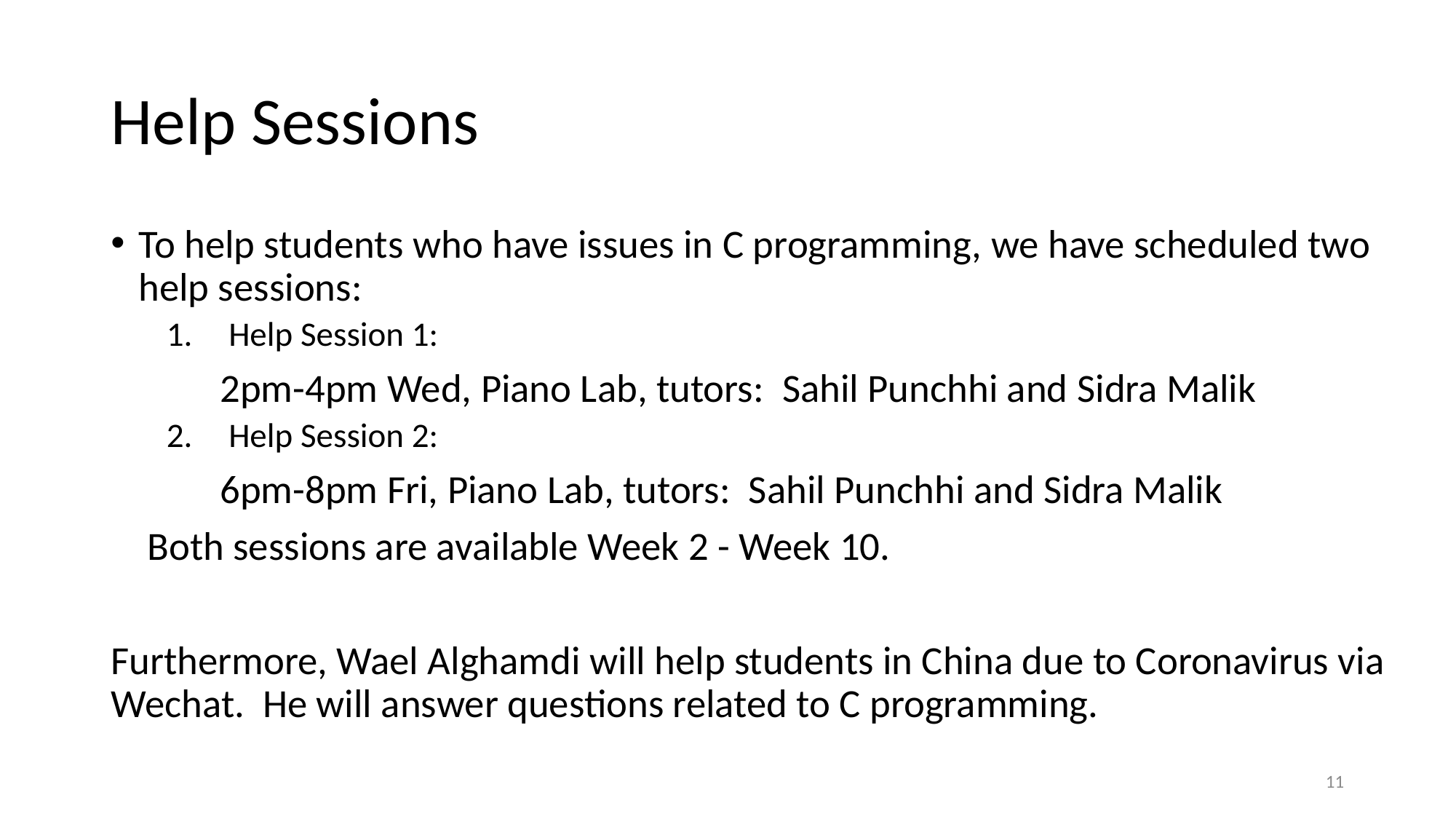

# Help Sessions
To help students who have issues in C programming, we have scheduled two help sessions:
Help Session 1:
            2pm-4pm Wed, Piano Lab, tutors:  Sahil Punchhi and Sidra Malik
Help Session 2:
            6pm-8pm Fri, Piano Lab, tutors:  Sahil Punchhi and Sidra Malik
    Both sessions are available Week 2 - Week 10.

Furthermore, Wael Alghamdi will help students in China due to Coronavirus via Wechat.  He will answer questions related to C programming.

11